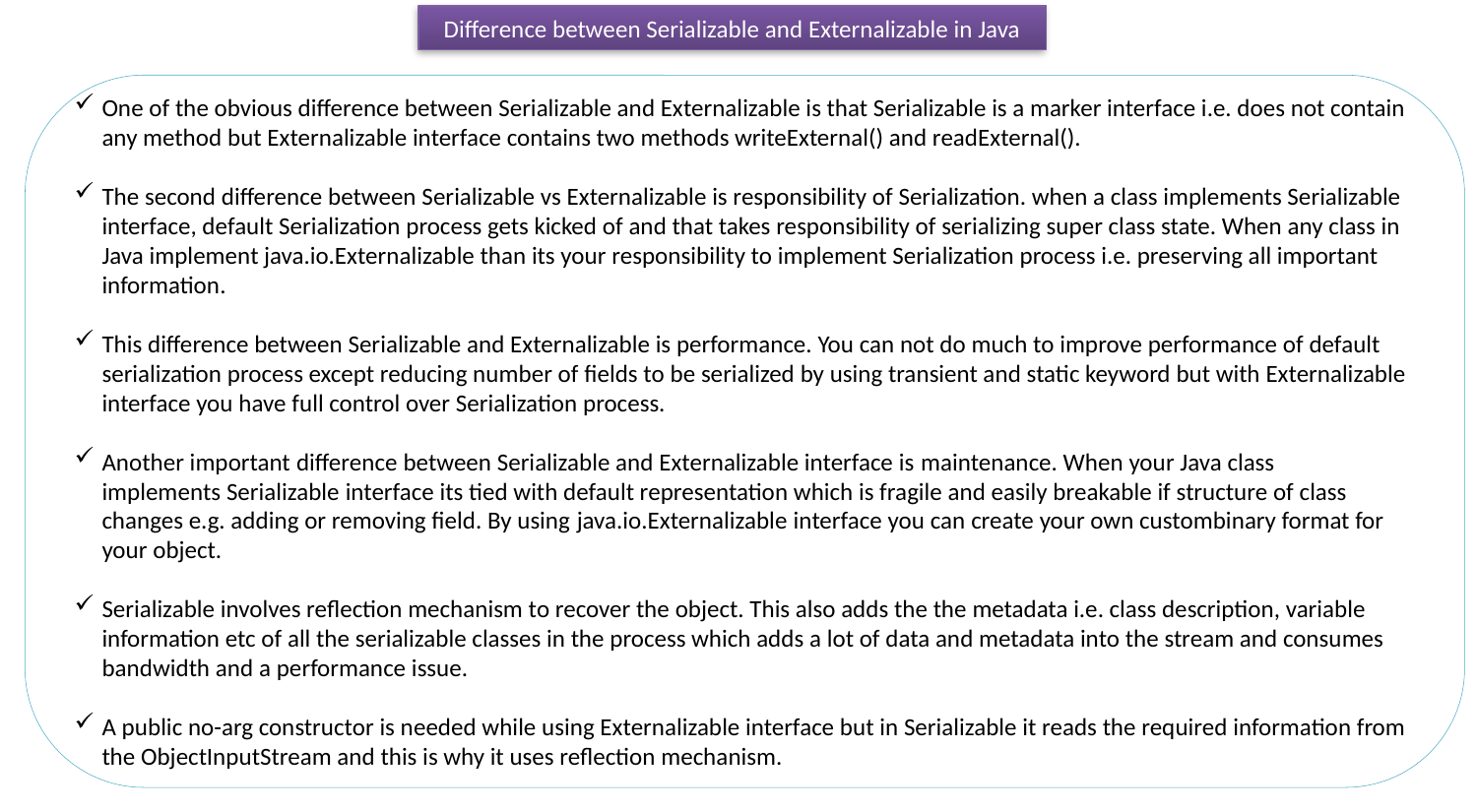

Difference between Serializable and Externalizable in Java

One of the obvious difference between Serializable and Externalizable is that Serializable is a marker interface i.e. does not contain any method but Externalizable interface contains two methods writeExternal() and readExternal().

The second difference between Serializable vs Externalizable is responsibility of Serialization. when a class implements Serializable interface, default Serialization process gets kicked of and that takes responsibility of serializing super class state. When any class in Java implement java.io.Externalizable than its your responsibility to implement Serialization process i.e. preserving all important information.

This difference between Serializable and Externalizable is performance. You can not do much to improve performance of default serialization process except reducing number of fields to be serialized by using transient and static keyword but with Externalizable interface you have full control over Serialization process.

Another important difference between Serializable and Externalizable interface is maintenance. When your Java class implements Serializable interface its tied with default representation which is fragile and easily breakable if structure of class changes e.g. adding or removing field. By using java.io.Externalizable interface you can create your own custombinary format for your object.

Serializable involves reflection mechanism to recover the object. This also adds the the metadata i.e. class description, variable information etc of all the serializable classes in the process which adds a lot of data and metadata into the stream and consumes bandwidth and a performance issue.

A public no-arg constructor is needed while using Externalizable interface but in Serializable it reads the required information from the ObjectInputStream and this is why it uses reflection mechanism.